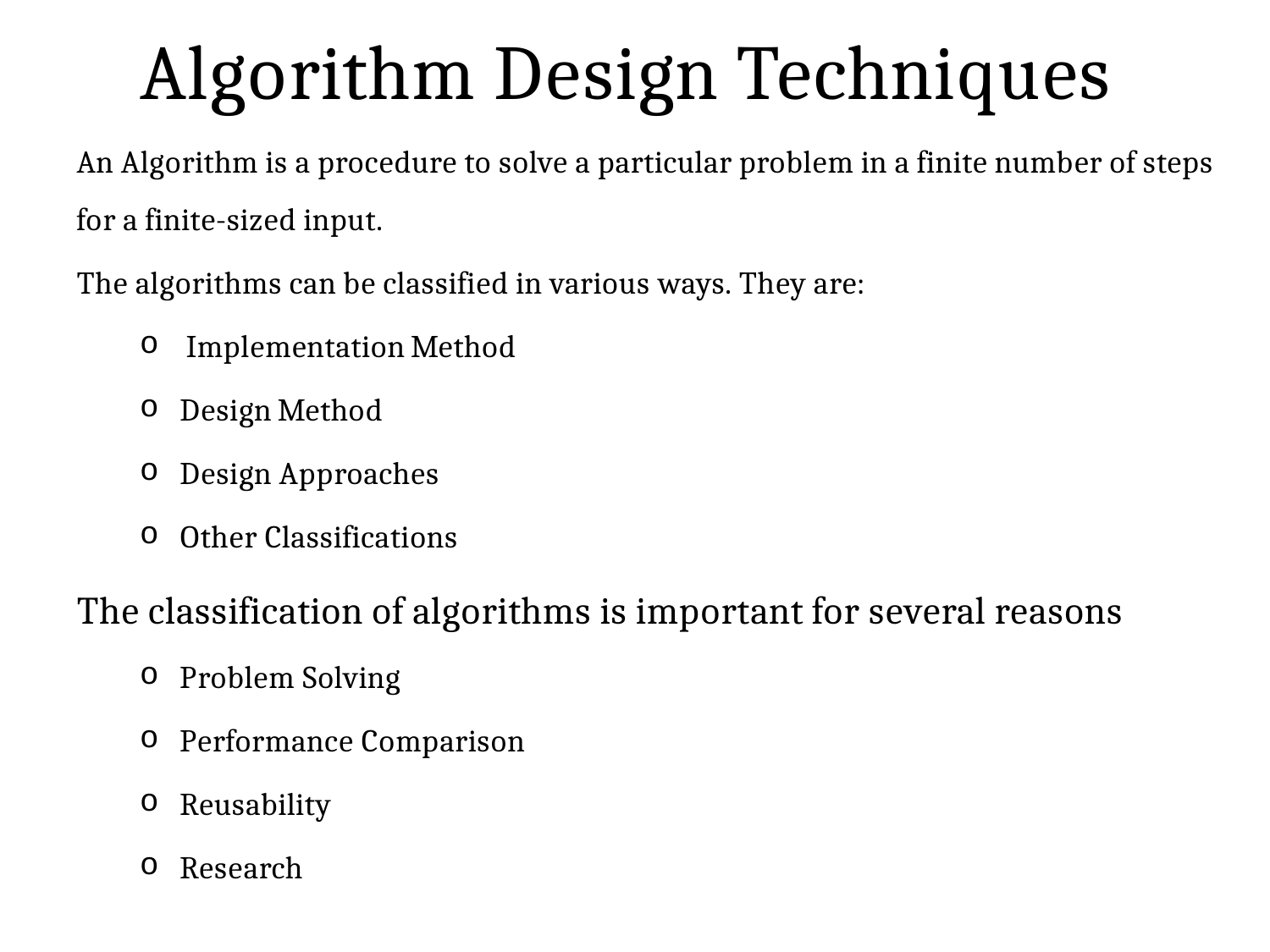

# Algorithm Design Techniques
An Algorithm is a procedure to solve a particular problem in a finite number of steps for a finite-sized input.
The algorithms can be classified in various ways. They are:
 Implementation Method
Design Method
Design Approaches
Other Classifications
The classification of algorithms is important for several reasons
Problem Solving
Performance Comparison
Reusability
Research